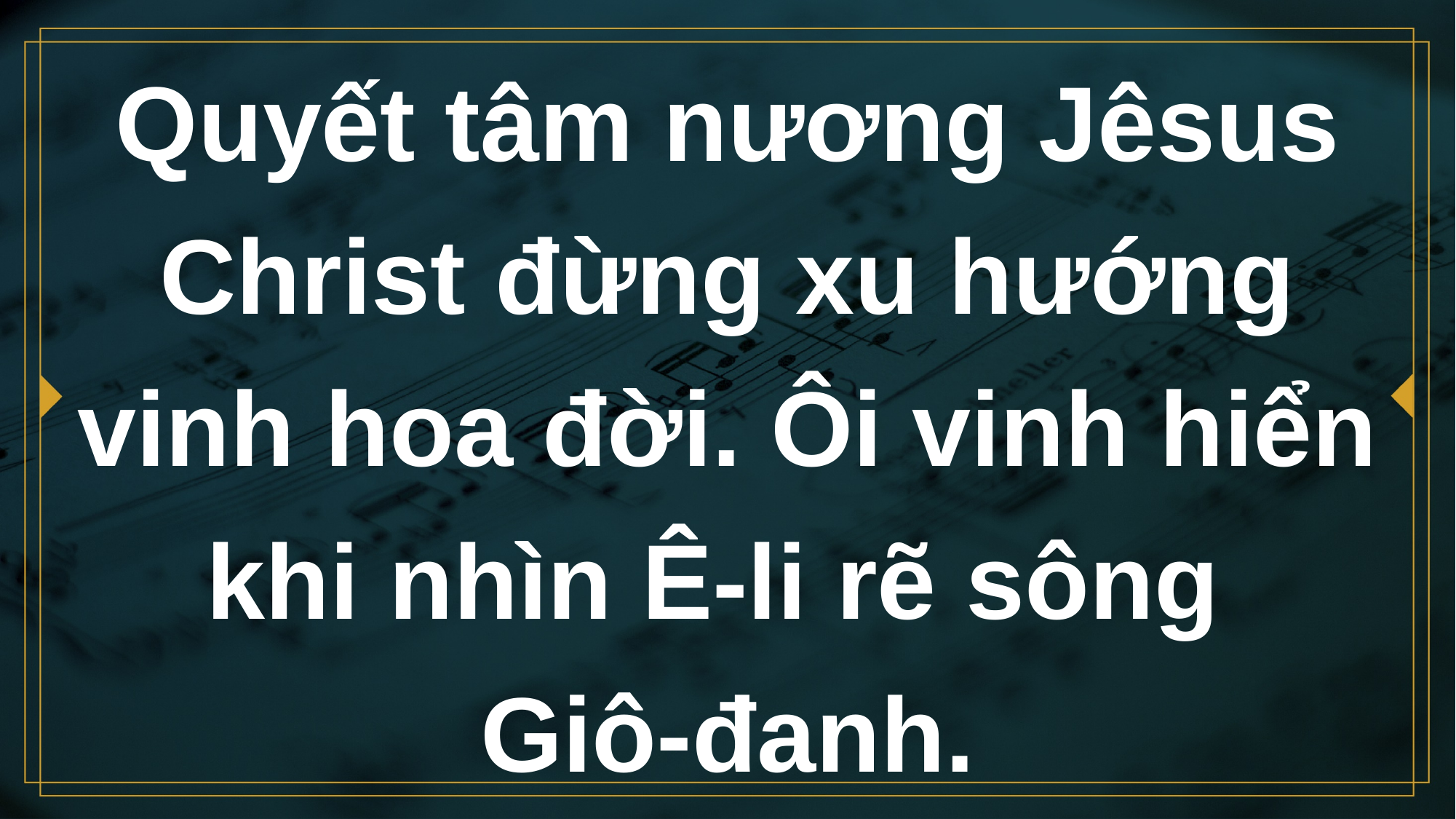

# Quyết tâm nương Jêsus Christ đừng xu hướng vinh hoa đời. Ôi vinh hiển khi nhìn Ê-li rẽ sông Giô-đanh.